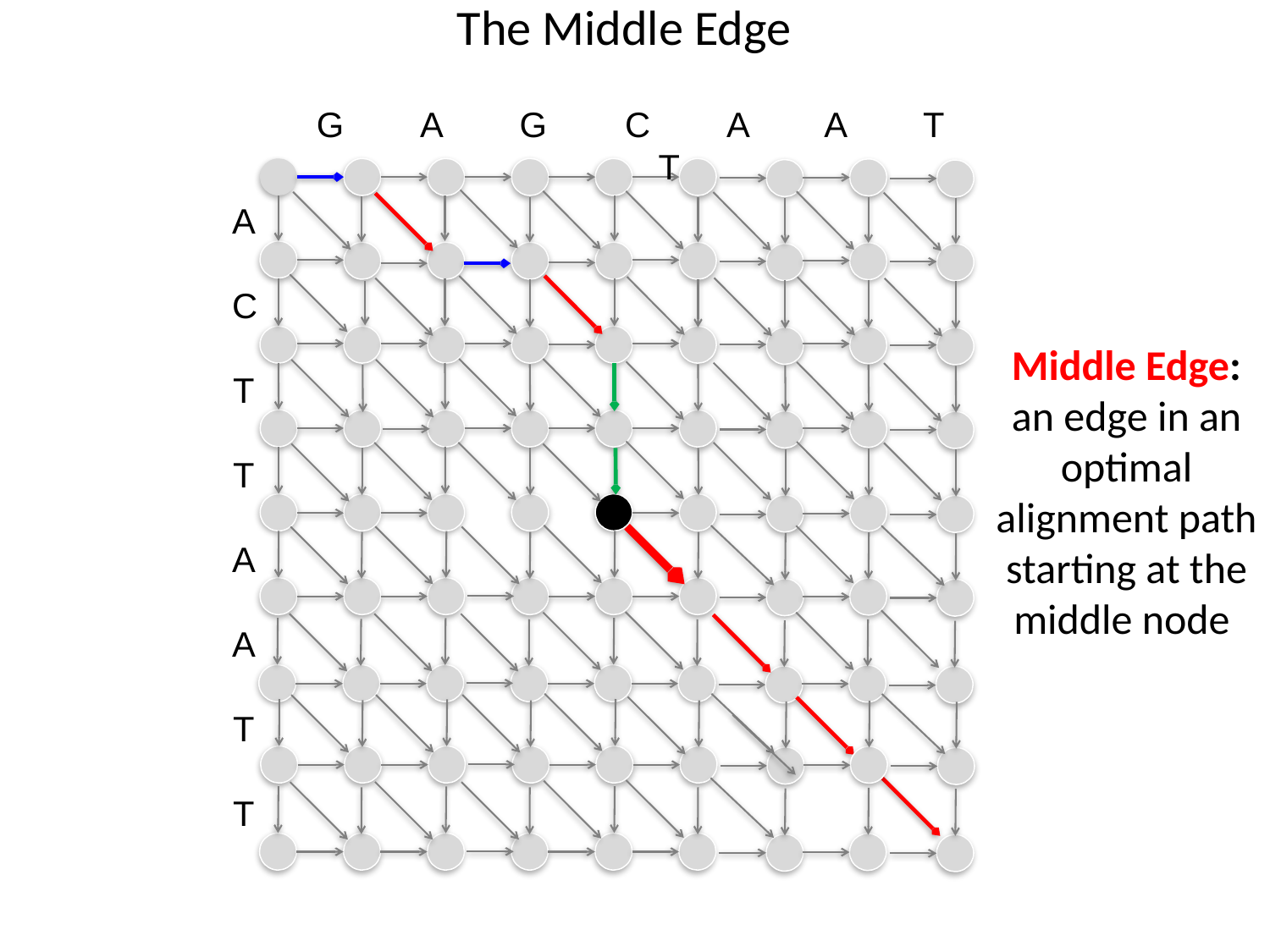

The Middle Edge
G        A        G        C        A        A        T         T

A

C

T

T

A

A

T

T

     Middle Edge: an edge in an optimal alignment path starting at the middle node